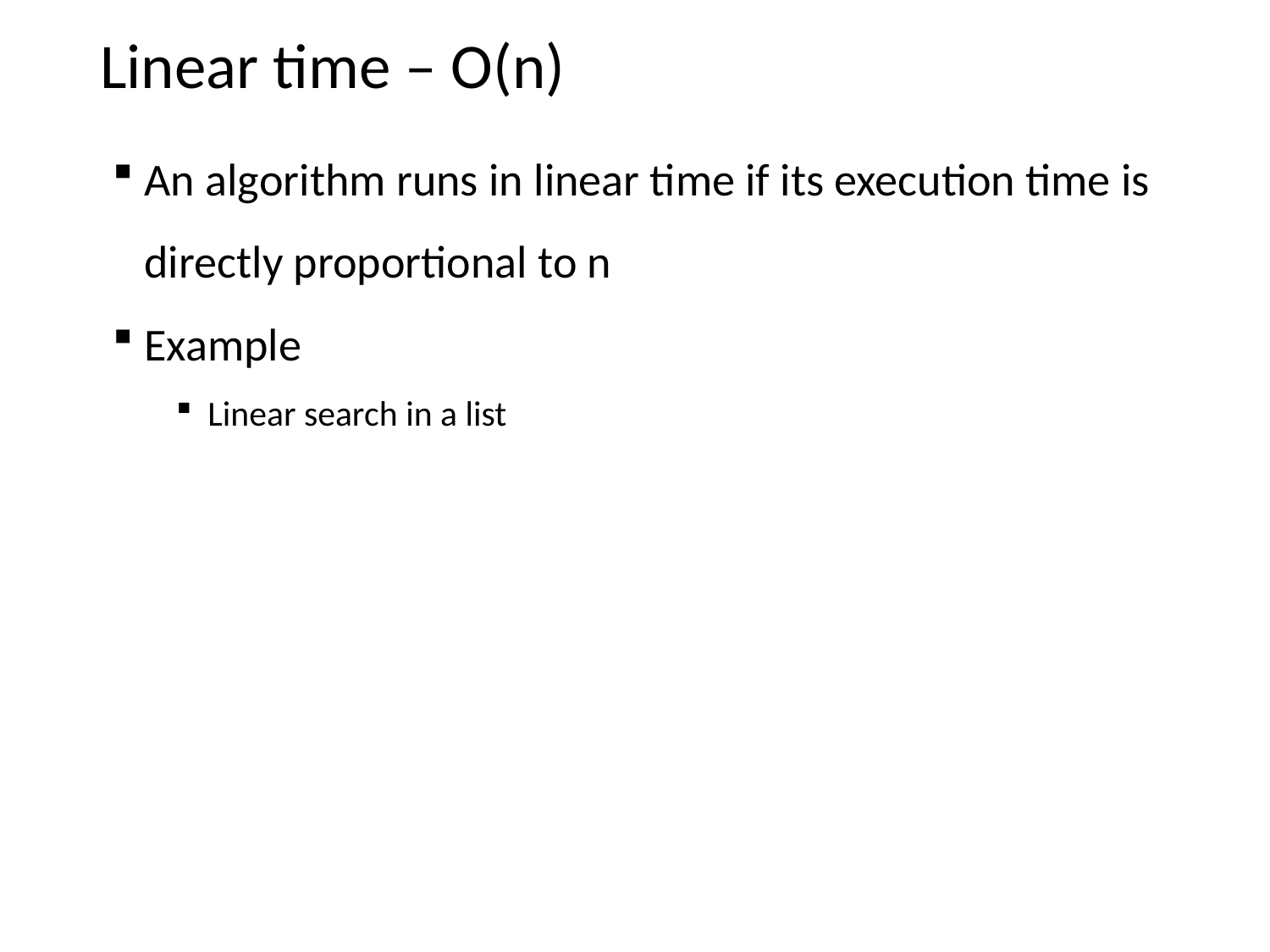

# Linear time – O(n)
An algorithm runs in linear time if its execution time is directly proportional to n
Example
Linear search in a list